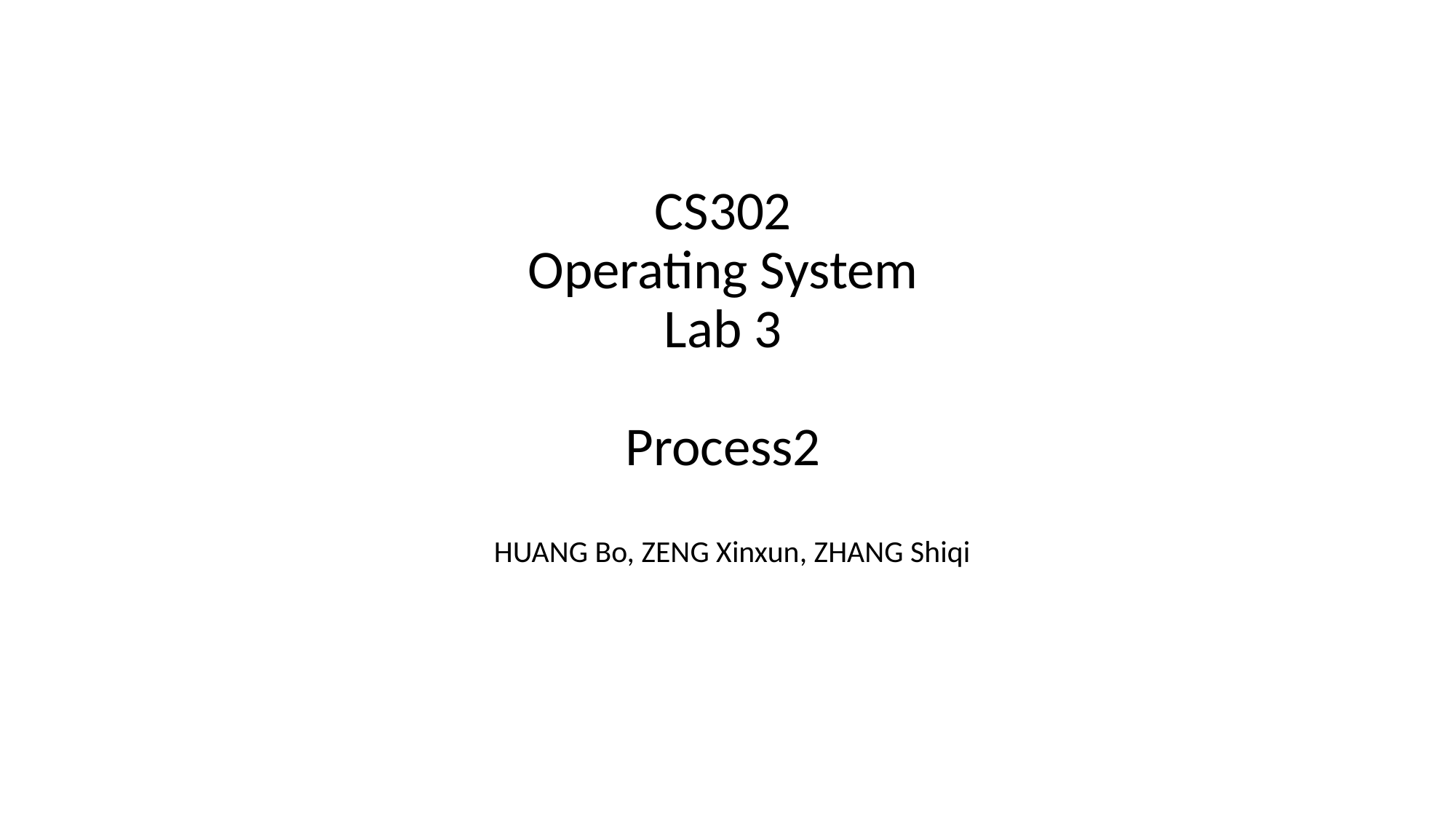

# CS302 Operating System Lab 3 Process2
HUANG Bo, ZENG Xinxun, ZHANG Shiqi